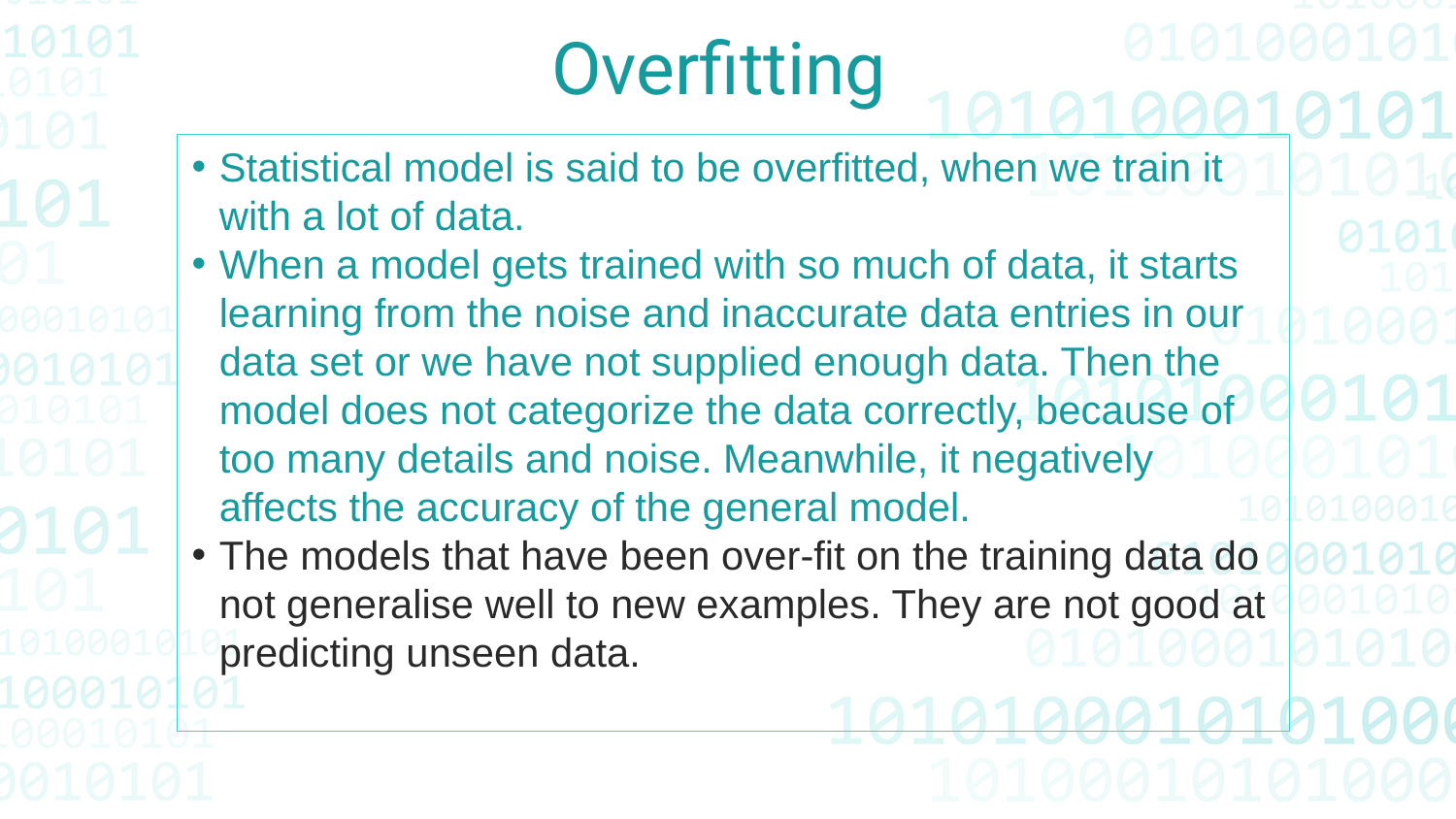

Overfitting
Statistical model is said to be overfitted, when we train it with a lot of data.
When a model gets trained with so much of data, it starts learning from the noise and inaccurate data entries in our data set or we have not supplied enough data. Then the model does not categorize the data correctly, because of too many details and noise. Meanwhile, it negatively affects the accuracy of the general model.
The models that have been over-fit on the training data do not generalise well to new examples. They are not good at predicting unseen data.